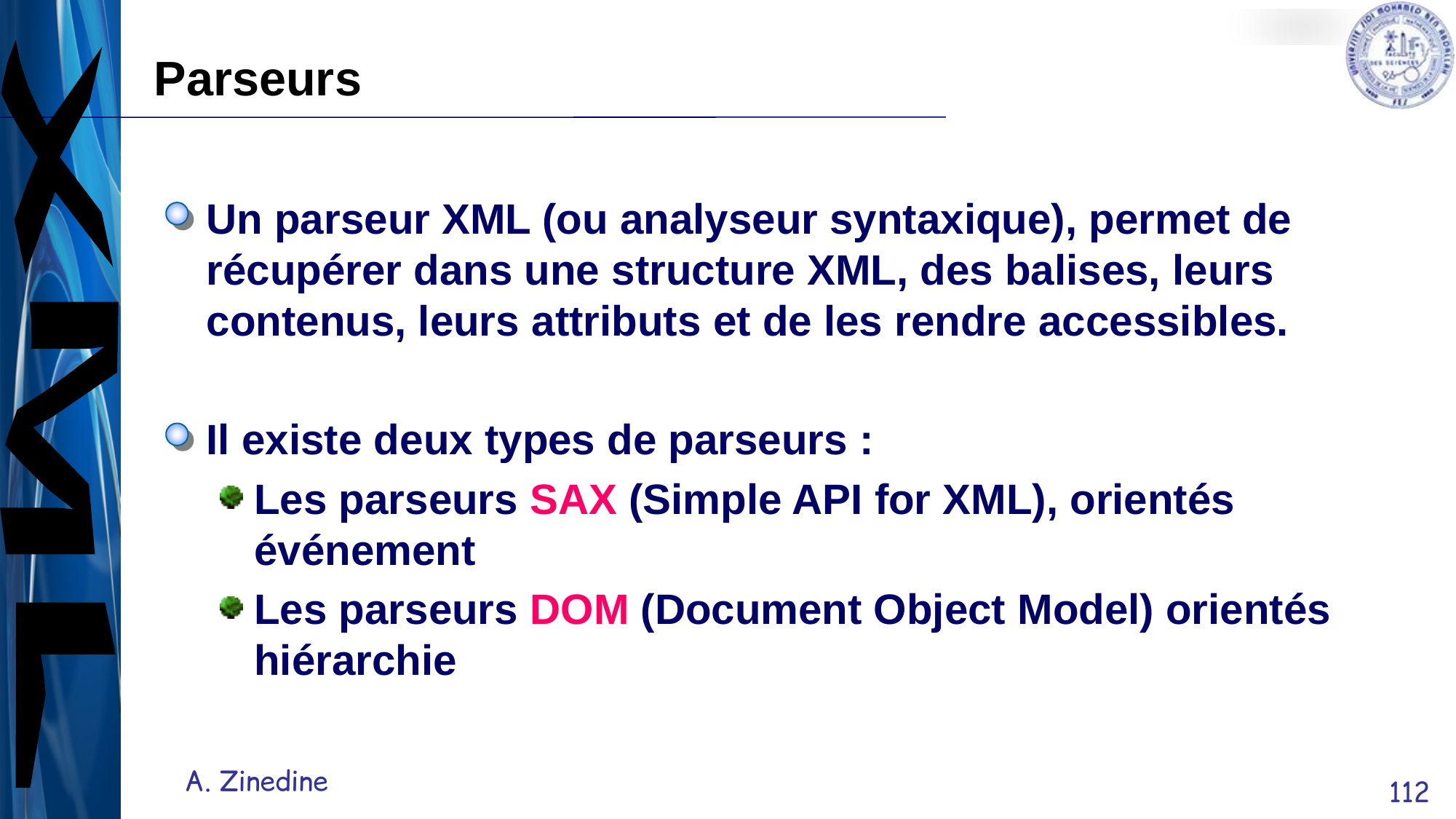

# Parseurs
Un parseur XML (ou analyseur syntaxique), permet de récupérer dans une structure XML, des balises, leurs contenus, leurs attributs et de les rendre accessibles.

Il existe deux types de parseurs :
Les parseurs SAX (Simple API for XML), orientés événement
Les parseurs DOM (Document Object Model) orientés hiérarchie